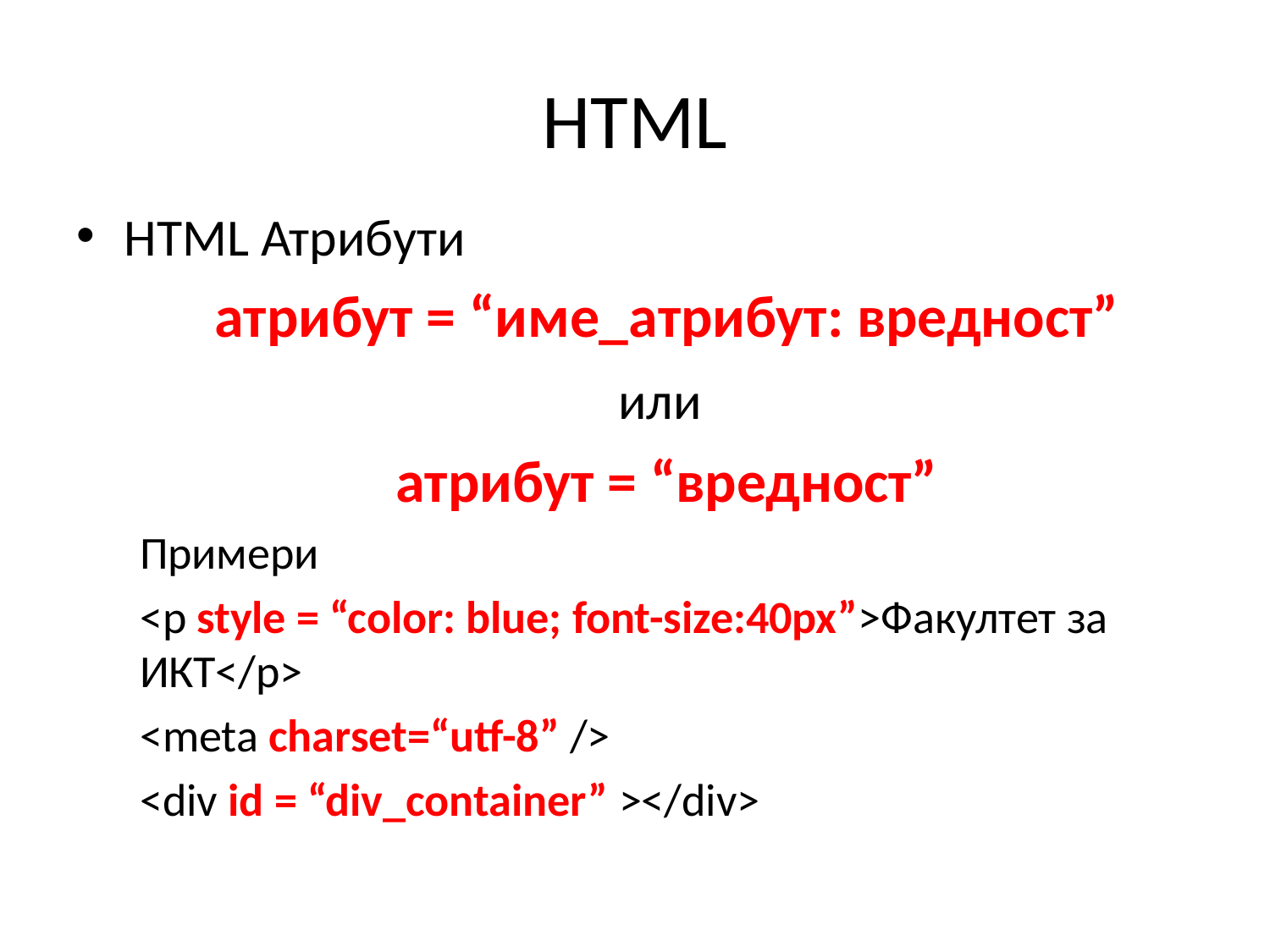

# HTML
HTML Атрибути
атрибут = “име_атрибут: вредност”
или
атрибут = “вредност”
Примери
<p style = “color: blue; font-size:40px”>Факултет за ИКТ</p>
<meta charset=“utf-8” />
<div id = “div_container” ></div>